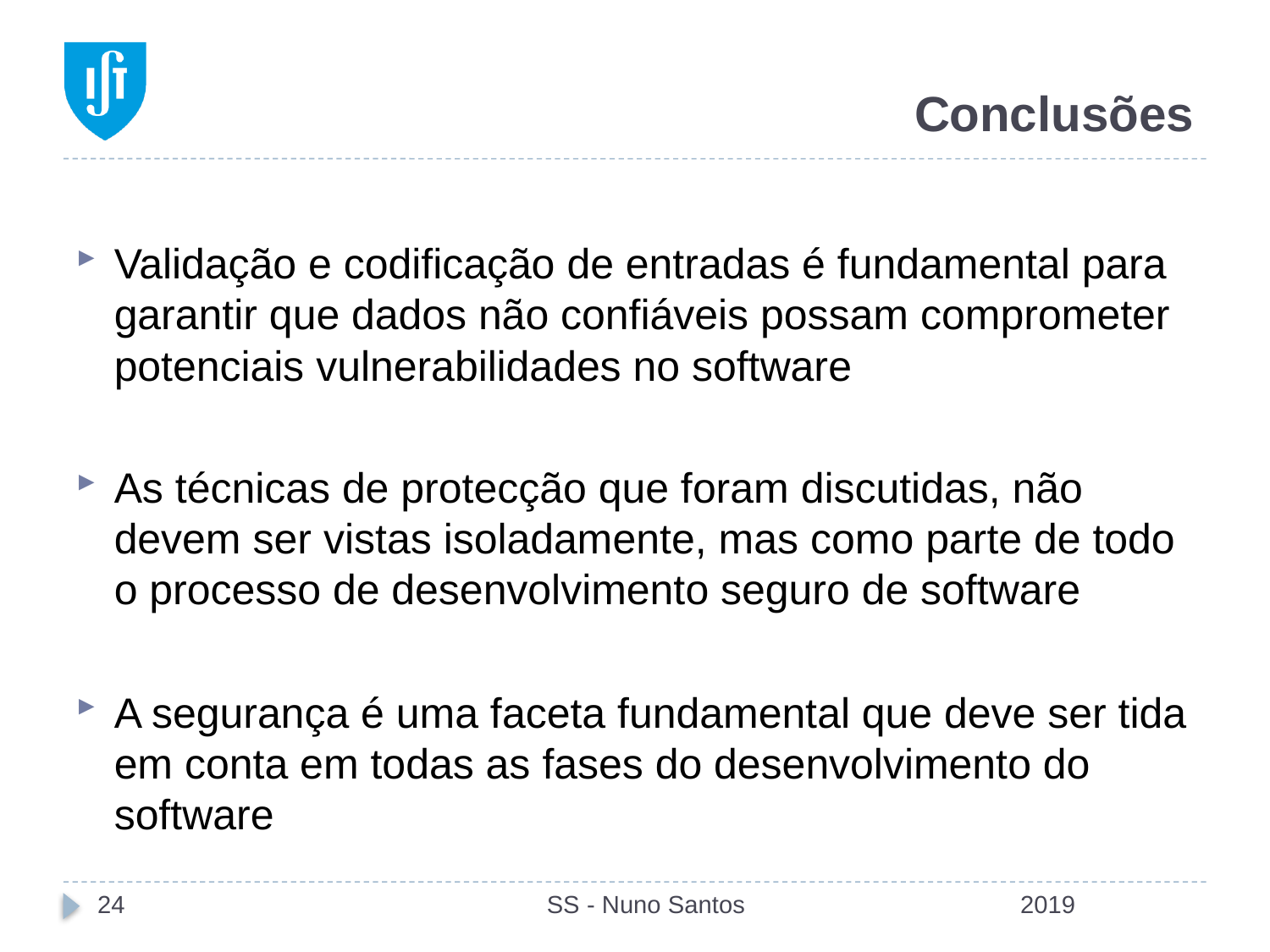

# Conclusões

Validação e codificação de entradas é fundamental para garantir que dados não confiáveis possam comprometer potenciais vulnerabilidades no software

As técnicas de protecção que foram discutidas, não devem ser vistas isoladamente, mas como parte de todo o processo de desenvolvimento seguro de software

A segurança é uma faceta fundamental que deve ser tida em conta em todas as fases do desenvolvimento do software

24
SS - Nuno Santos
2019